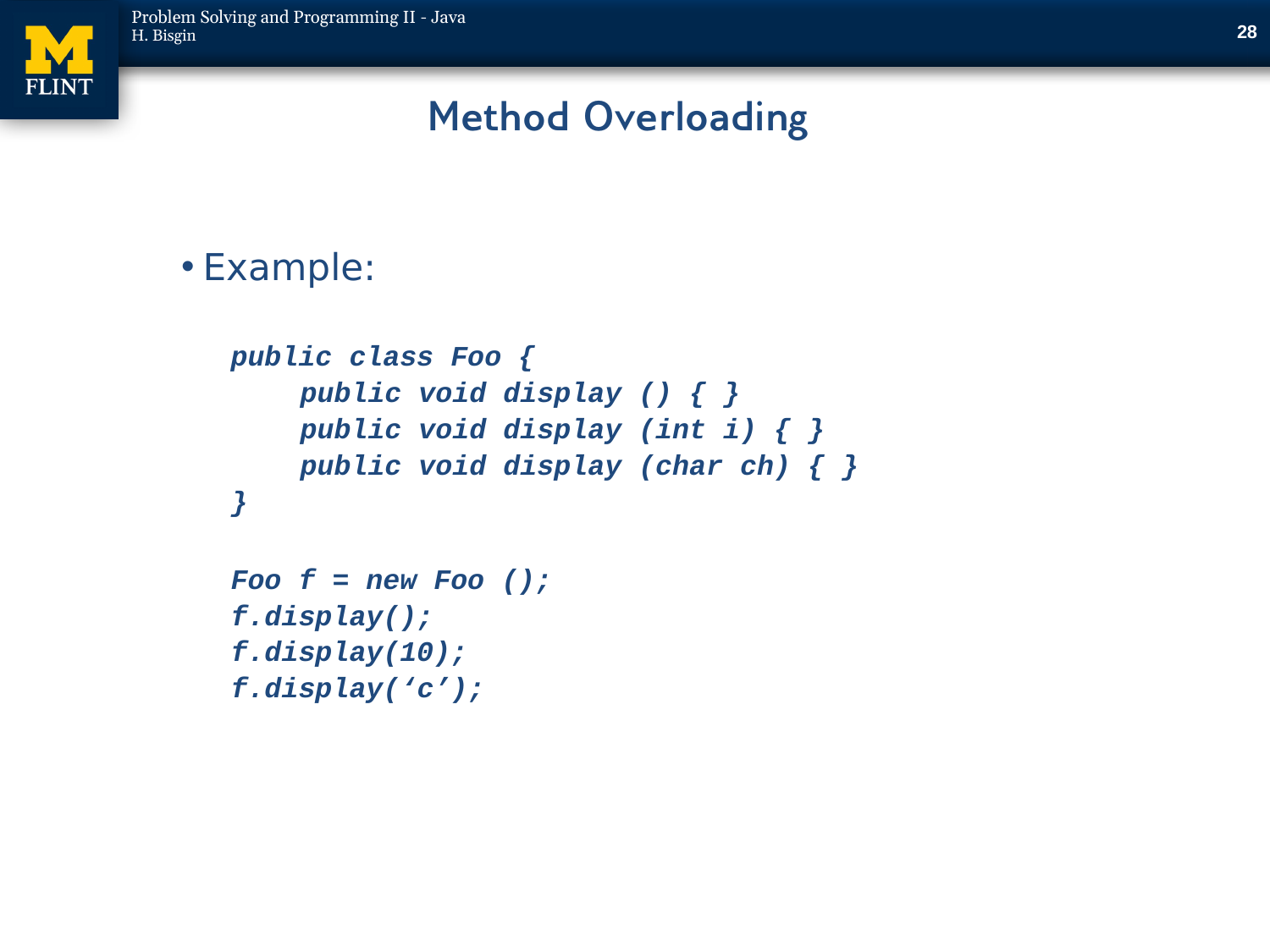

28
# Method Overloading
Example:

public class Foo {
	   public void display () { }
	   public void display (int i) { }
	   public void display (char ch) { }
}

Foo f = new Foo ();
f.display();
f.display(10);
f.display(‘c’);